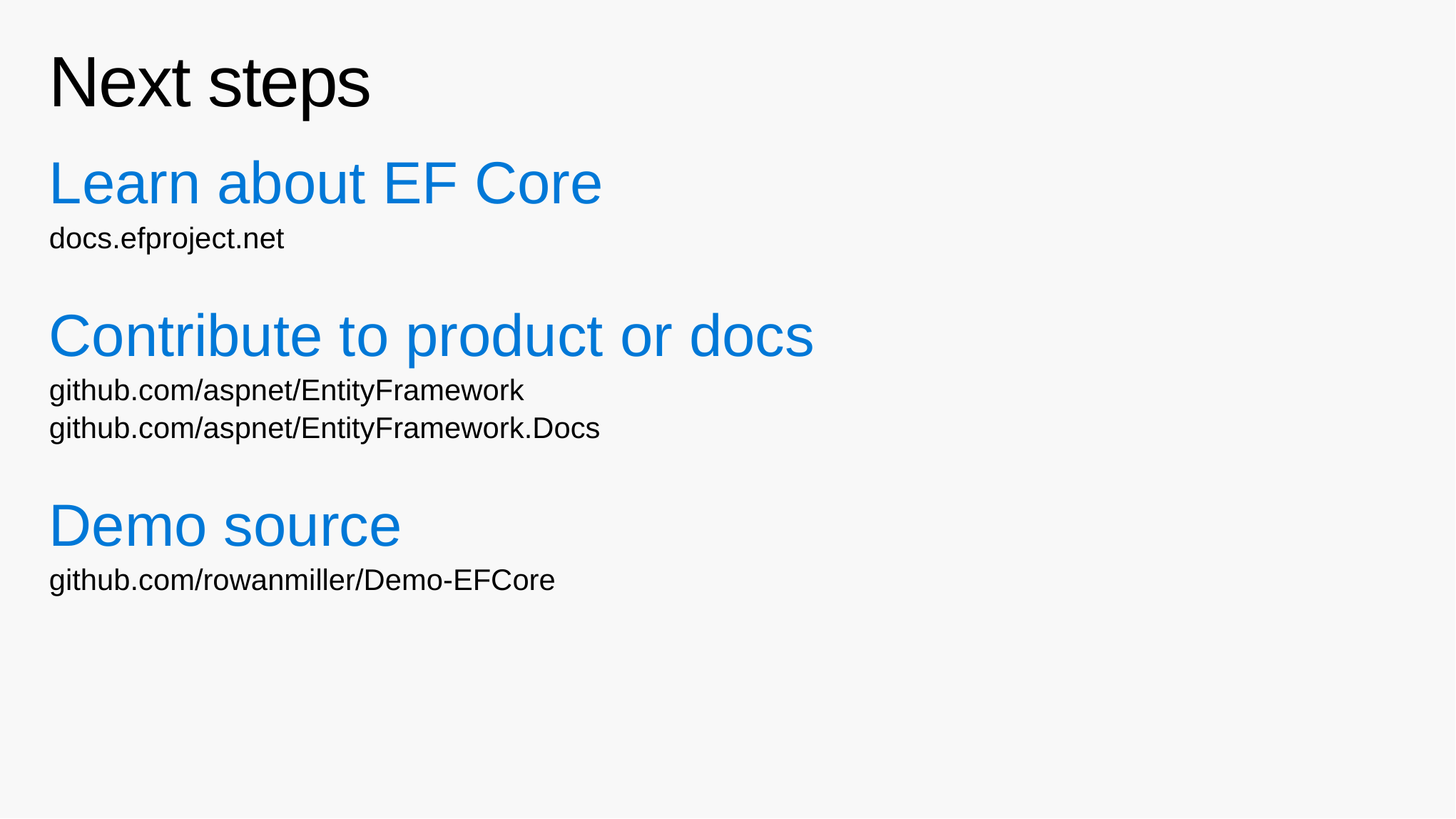

# Next steps
Learn about EF Core
docs.efproject.net

Contribute to product or docs
github.com/aspnet/EntityFramework
github.com/aspnet/EntityFramework.Docs

Demo source
github.com/rowanmiller/Demo-EFCore